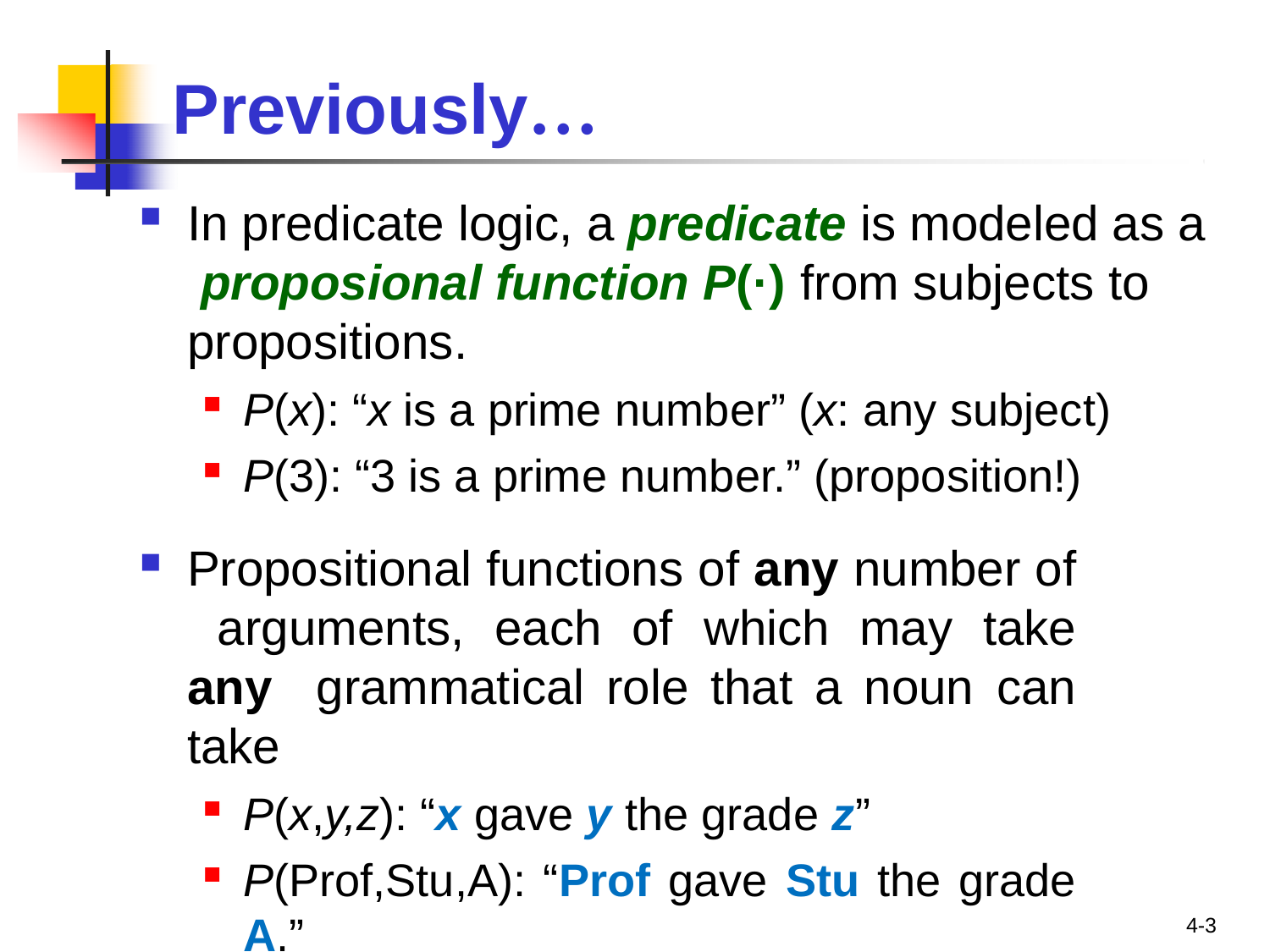

# Previously…
In predicate logic, a predicate is modeled as a  proposional function P(·) from subjects to  propositions.
P(x): “x is a prime number” (x: any subject)
P(3): “3 is a prime number.” (proposition!)
Propositional functions of any number of  arguments, each of which may take any  grammatical role that a noun can take
P(x,y,z): “x gave y the grade z”
P(Prof,Stu,A): “Prof gave Stu the grade A.”
4-3